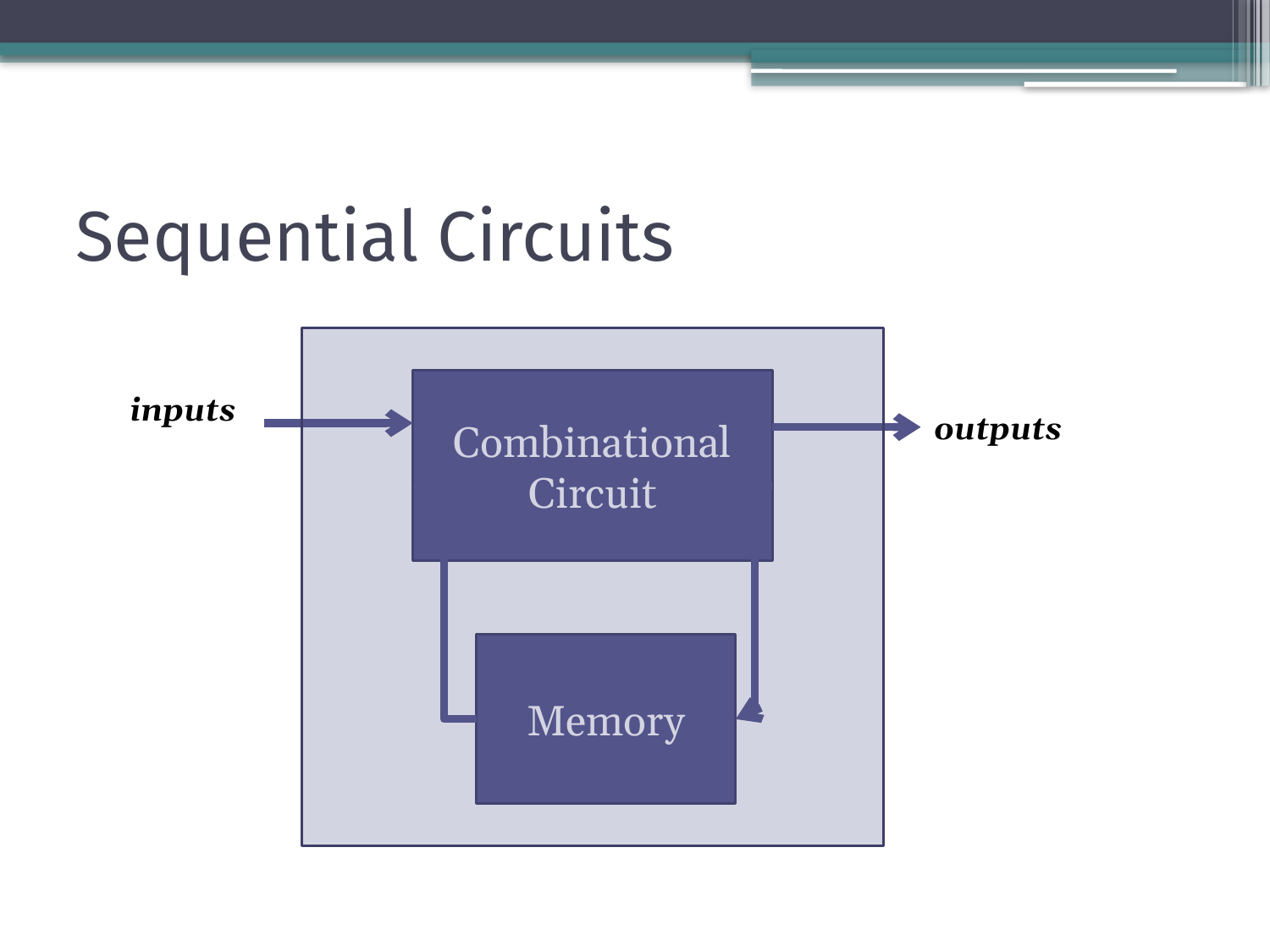

# Sequential Circuits

Combinational Circuit
inputs
outputs
Memory